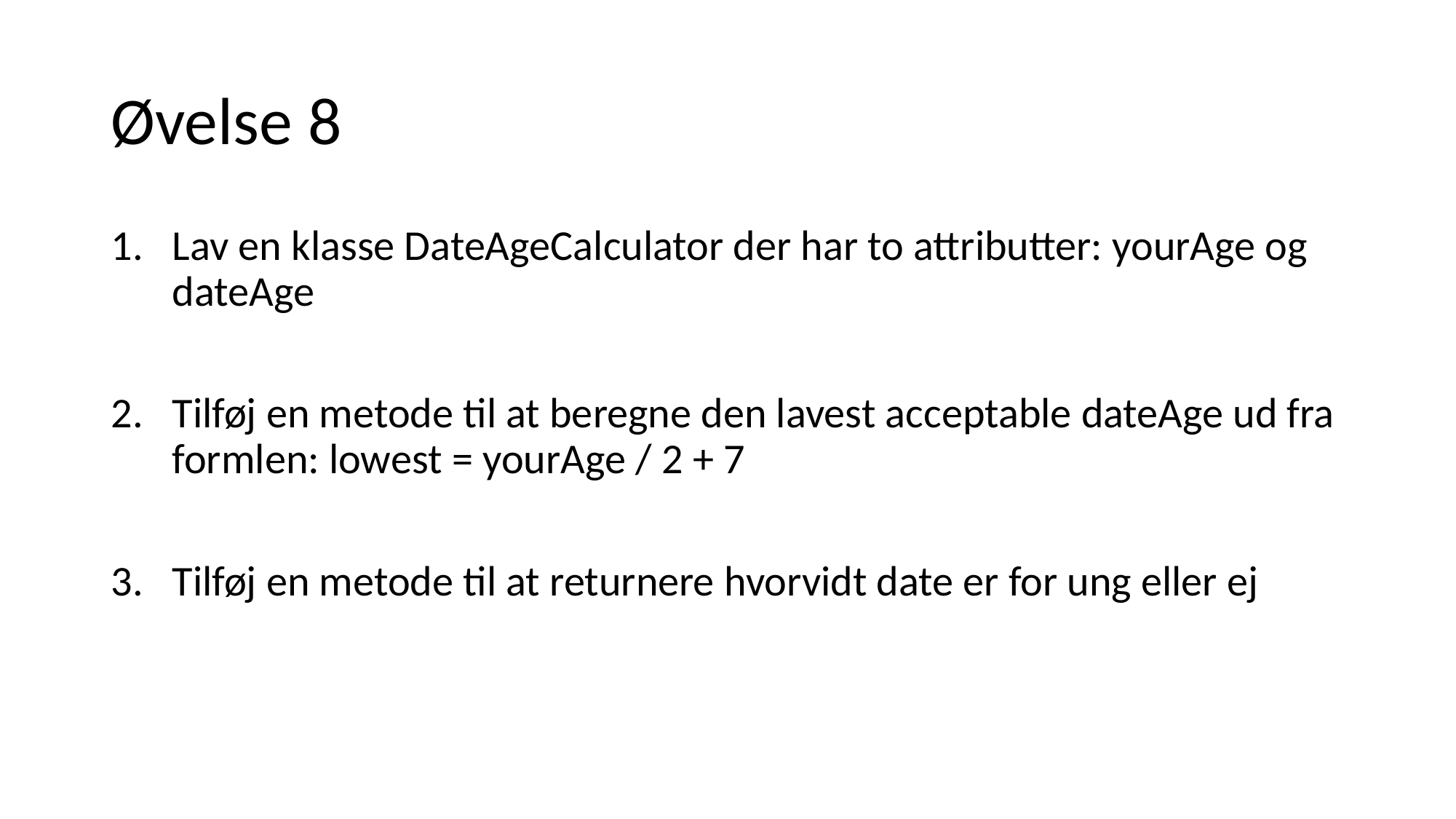

# Øvelse 8
Lav en klasse DateAgeCalculator der har to attributter: yourAge og dateAge

Tilføj en metode til at beregne den lavest acceptable dateAge ud fra formlen: lowest = yourAge / 2 + 7

Tilføj en metode til at returnere hvorvidt date er for ung eller ej